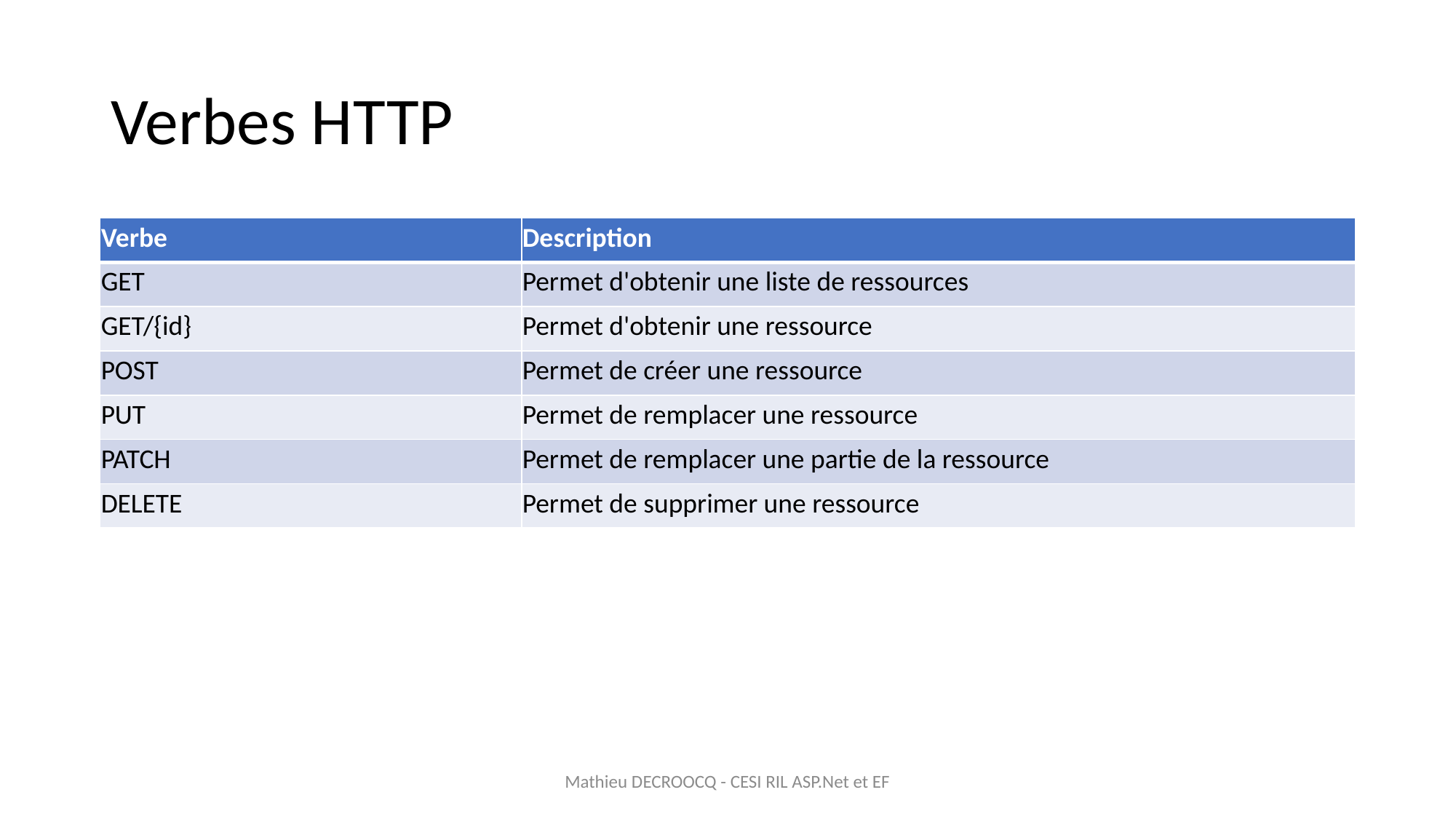

# Verbes HTTP
| Verbe | Description |
| --- | --- |
| GET | Permet d'obtenir une liste de ressources |
| GET/{id} | Permet d'obtenir une ressource |
| POST | Permet de créer une ressource |
| PUT | Permet de remplacer une ressource |
| PATCH | Permet de remplacer une partie de la ressource |
| DELETE | Permet de supprimer une ressource |
Mathieu DECROOCQ - CESI RIL ASP.Net et EF